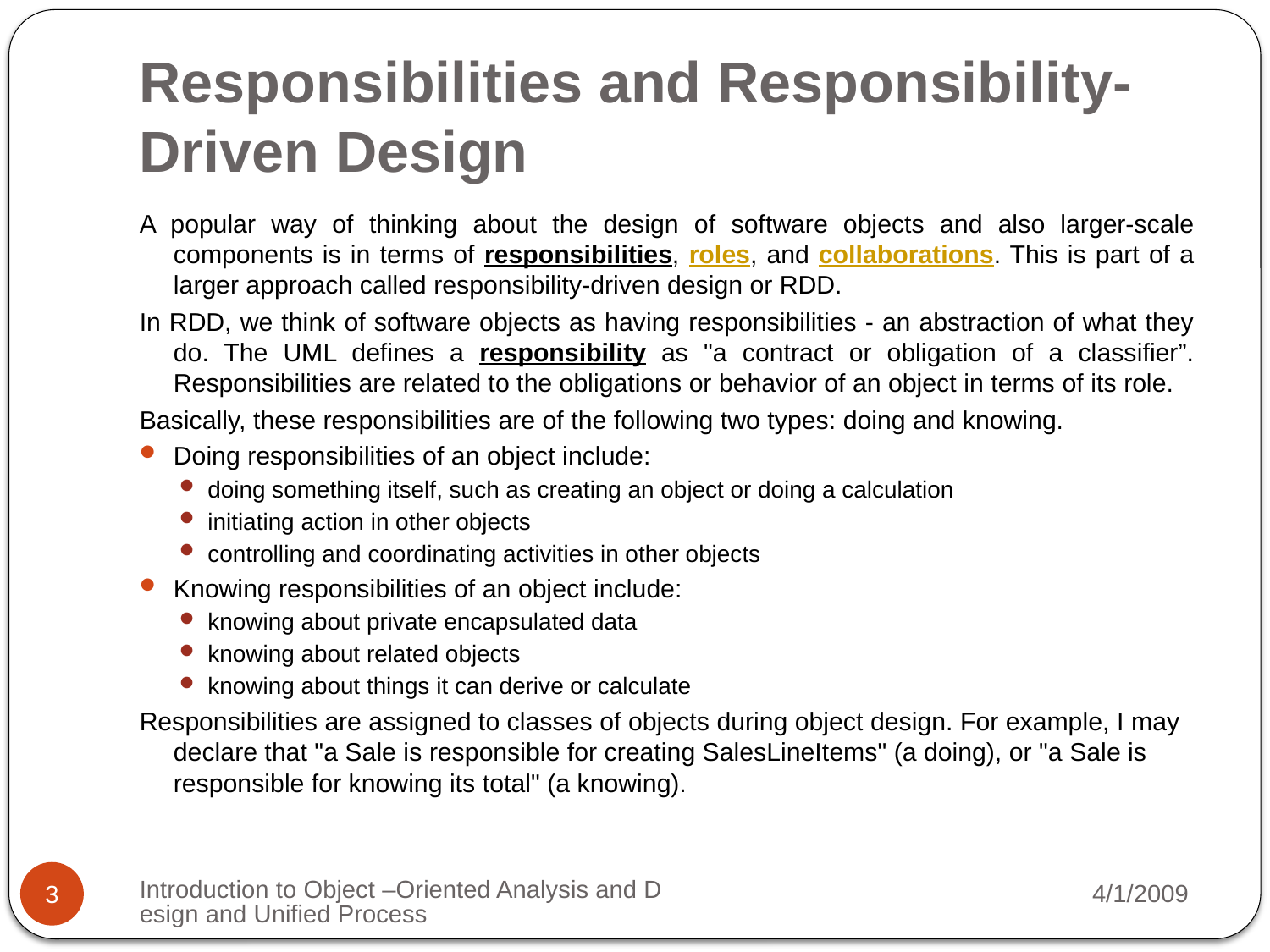

# Responsibilities and Responsibility-Driven Design
A popular way of thinking about the design of software objects and also larger-scale components is in terms of responsibilities, roles, and collaborations. This is part of a larger approach called responsibility-driven design or RDD.
In RDD, we think of software objects as having responsibilities - an abstraction of what they do. The UML defines a responsibility as "a contract or obligation of a classifier”. Responsibilities are related to the obligations or behavior of an object in terms of its role.
Basically, these responsibilities are of the following two types: doing and knowing.
Doing responsibilities of an object include:
doing something itself, such as creating an object or doing a calculation
initiating action in other objects
controlling and coordinating activities in other objects
Knowing responsibilities of an object include:
knowing about private encapsulated data
knowing about related objects
knowing about things it can derive or calculate
Responsibilities are assigned to classes of objects during object design. For example, I may declare that "a Sale is responsible for creating SalesLineItems" (a doing), or "a Sale is responsible for knowing its total" (a knowing).
Introduction to Object –Oriented Analysis and Design and Unified Process
4/1/2009
3